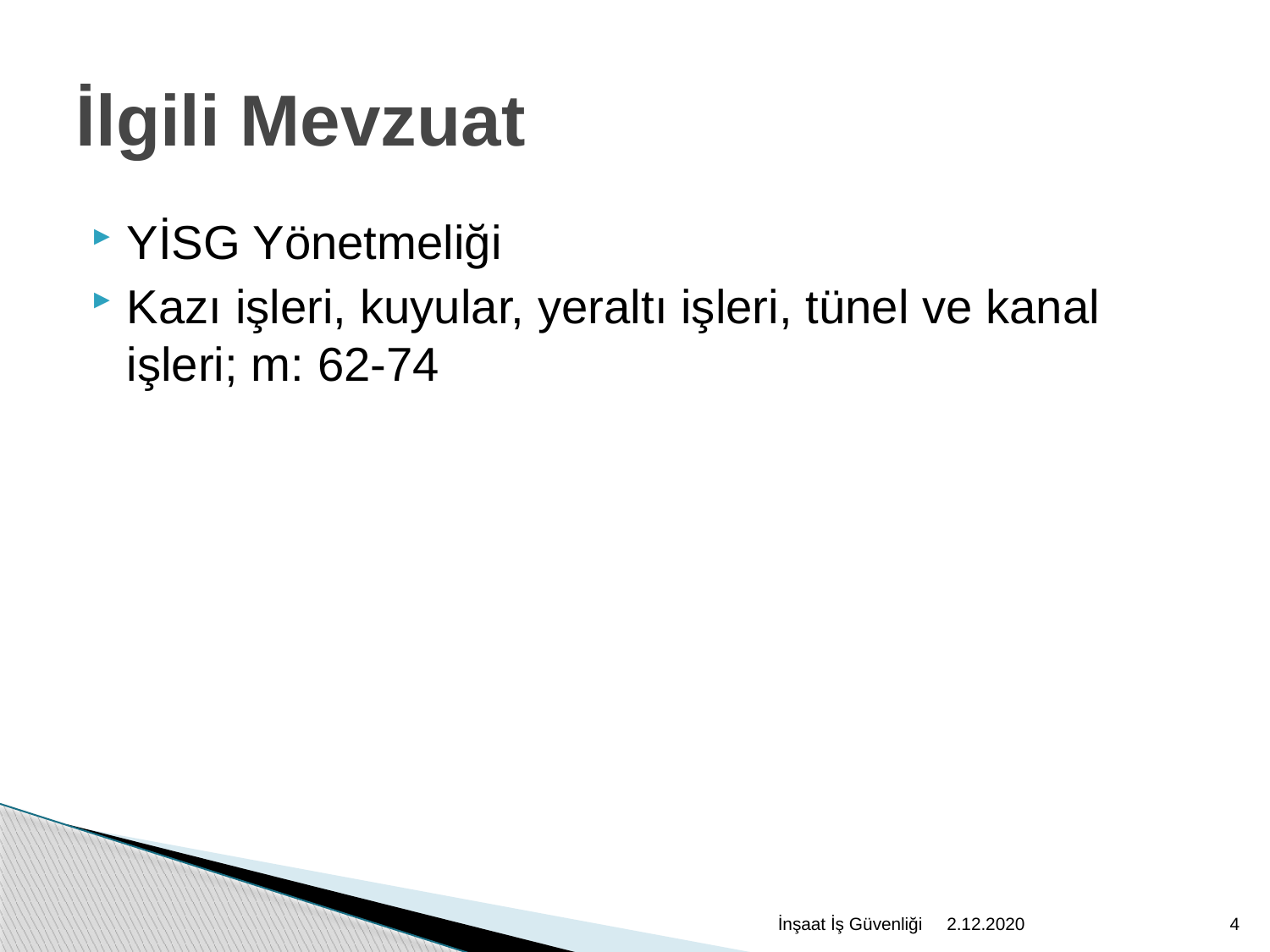

# İlgili Mevzuat
YİSG Yönetmeliği
Kazı işleri, kuyular, yeraltı işleri, tünel ve kanal işleri; m: 62-74
İnşaat İş Güvenliği
2.12.2020
4